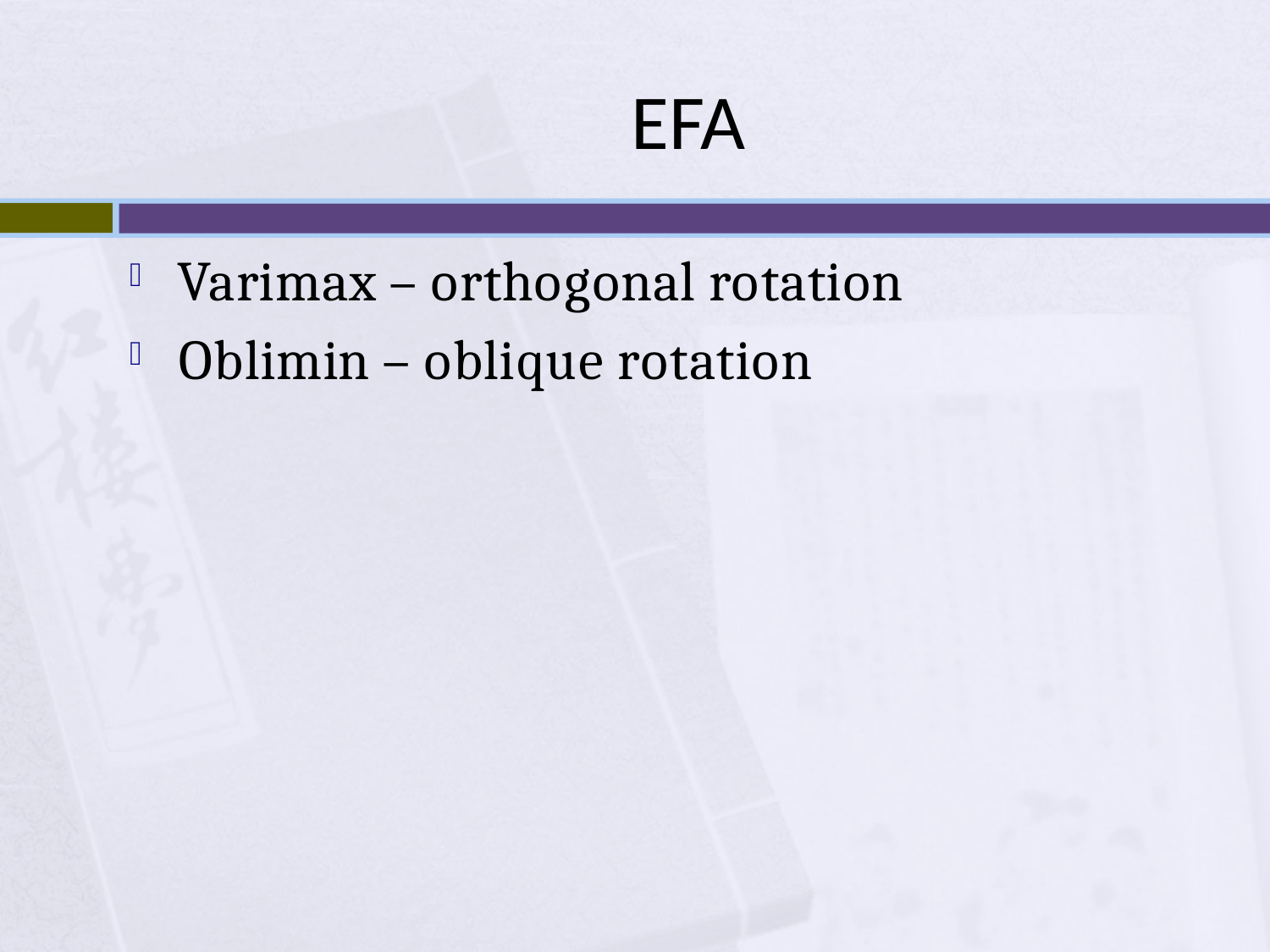

# EFA
Varimax – orthogonal rotation
Oblimin – oblique rotation